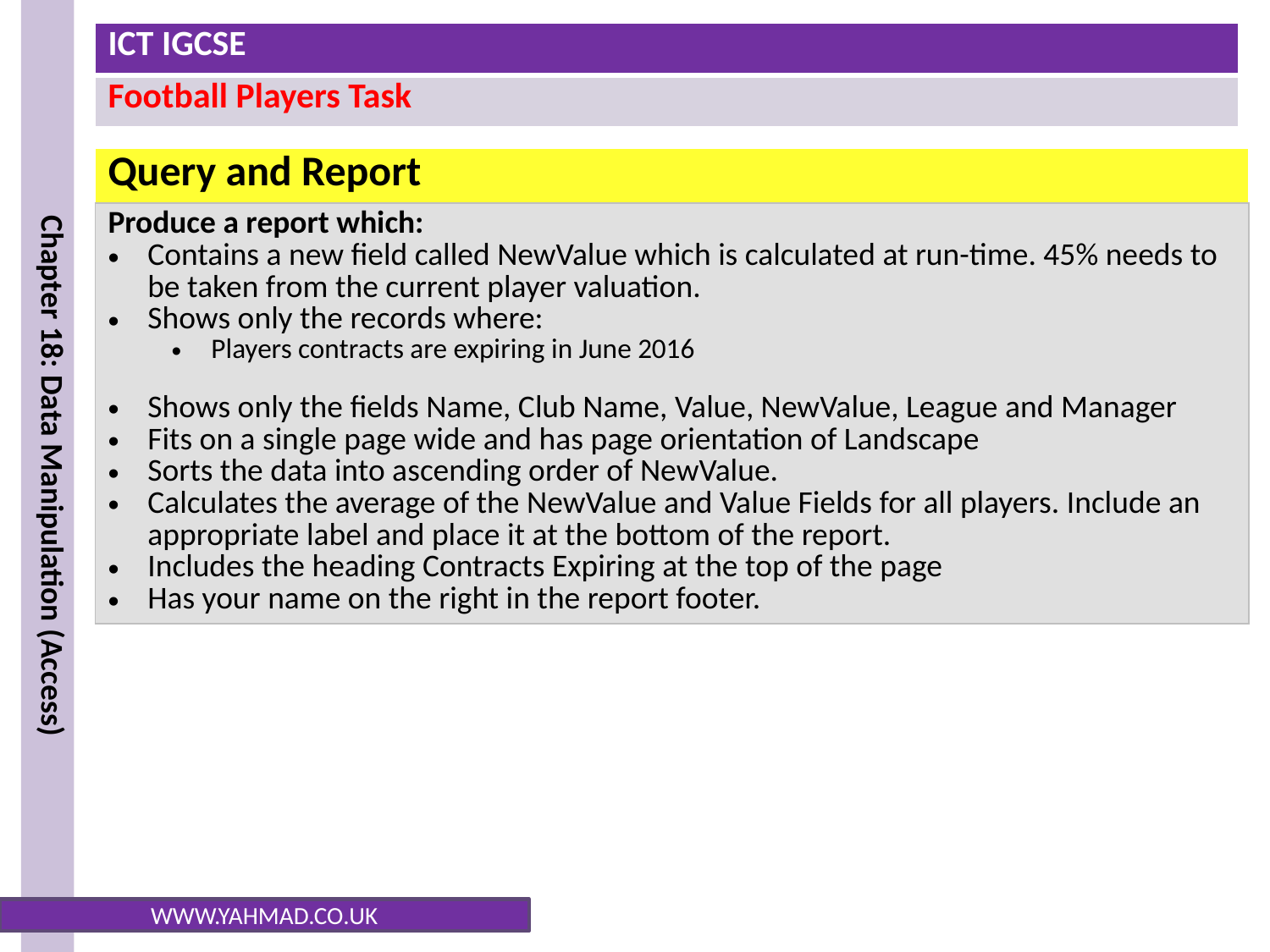

| Query and Report |
| --- |
| Produce a report which: Contains a new field called NewValue which is calculated at run-time. 45% needs to be taken from the current player valuation. Shows only the records where: Players contracts are expiring in June 2016 Shows only the fields Name, Club Name, Value, NewValue, League and Manager Fits on a single page wide and has page orientation of Landscape Sorts the data into ascending order of NewValue. Calculates the average of the NewValue and Value Fields for all players. Include an appropriate label and place it at the bottom of the report. Includes the heading Contracts Expiring at the top of the page Has your name on the right in the report footer. |